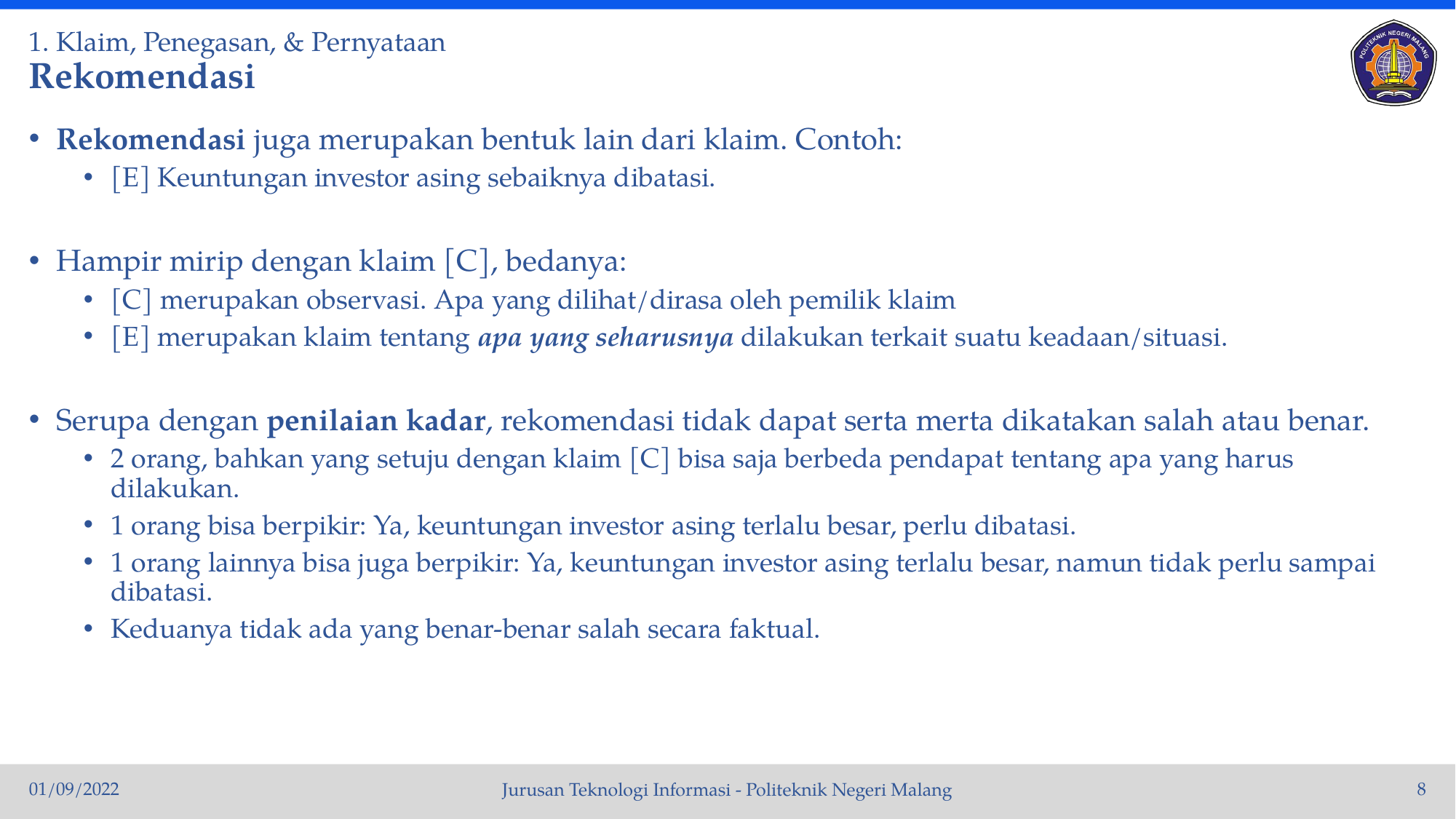

# 1. Klaim, Penegasan, & Pernyataan Rekomendasi
Rekomendasi juga merupakan bentuk lain dari klaim. Contoh:
[E] Keuntungan investor asing sebaiknya dibatasi.

Hampir mirip dengan klaim [C], bedanya:
[C] merupakan observasi. Apa yang dilihat/dirasa oleh pemilik klaim
[E] merupakan klaim tentang apa yang seharusnya dilakukan terkait suatu keadaan/situasi.

Serupa dengan penilaian kadar, rekomendasi tidak dapat serta merta dikatakan salah atau benar.
2 orang, bahkan yang setuju dengan klaim [C] bisa saja berbeda pendapat tentang apa yang harus dilakukan.
1 orang bisa berpikir: Ya, keuntungan investor asing terlalu besar, perlu dibatasi.
1 orang lainnya bisa juga berpikir: Ya, keuntungan investor asing terlalu besar, namun tidak perlu sampai dibatasi.
Keduanya tidak ada yang benar-benar salah secara faktual.
01/09/2022
8
Jurusan Teknologi Informasi - Politeknik Negeri Malang